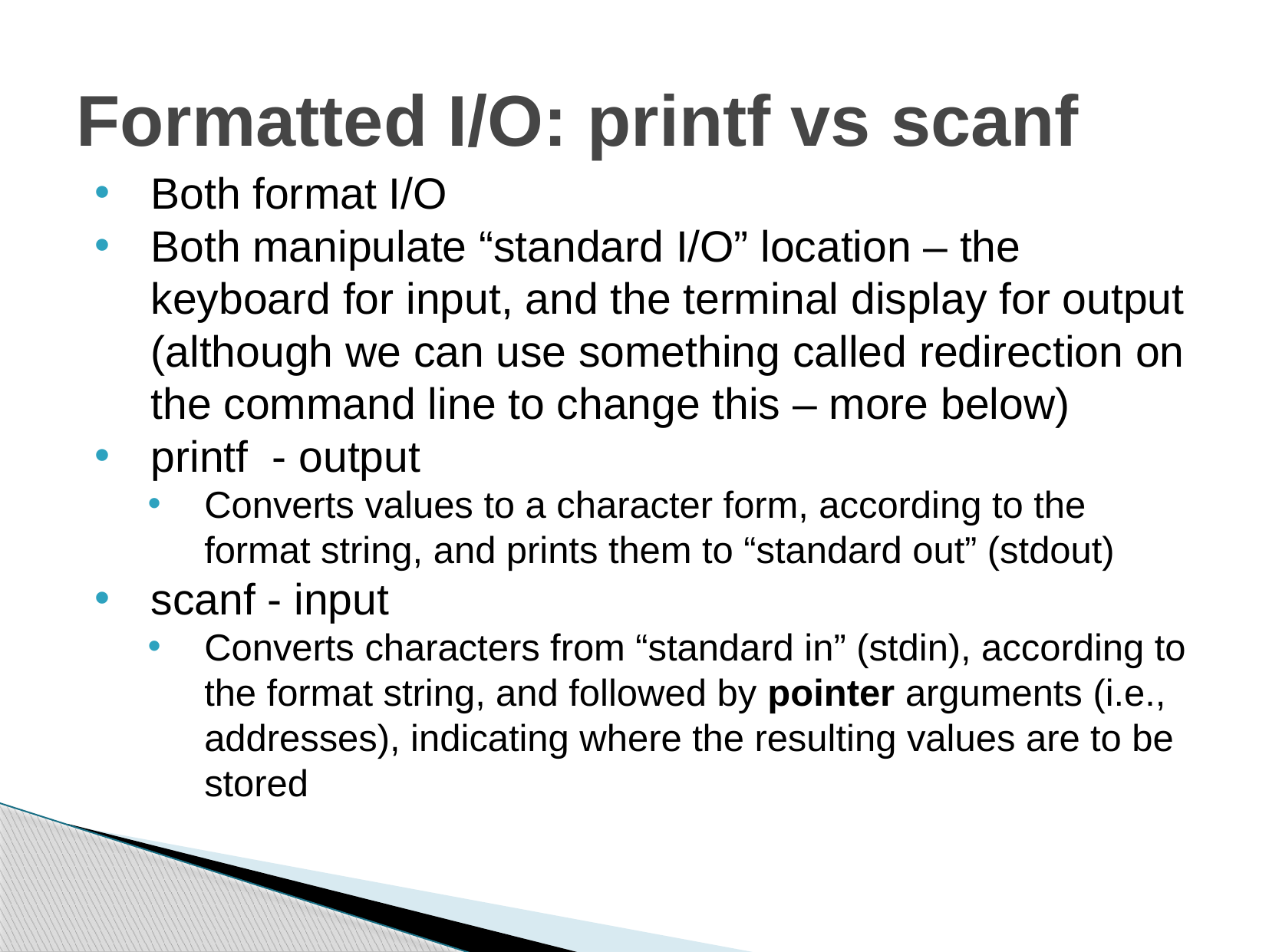

# Formatted I/O: printf vs scanf
Both format I/O
Both manipulate “standard I/O” location – the keyboard for input, and the terminal display for output (although we can use something called redirection on the command line to change this – more below)
printf  - output
Converts values to a character form, according to the format string, and prints them to “standard out” (stdout)
scanf - input
Converts characters from “standard in” (stdin), according to the format string, and followed by pointer arguments (i.e., addresses), indicating where the resulting values are to be stored